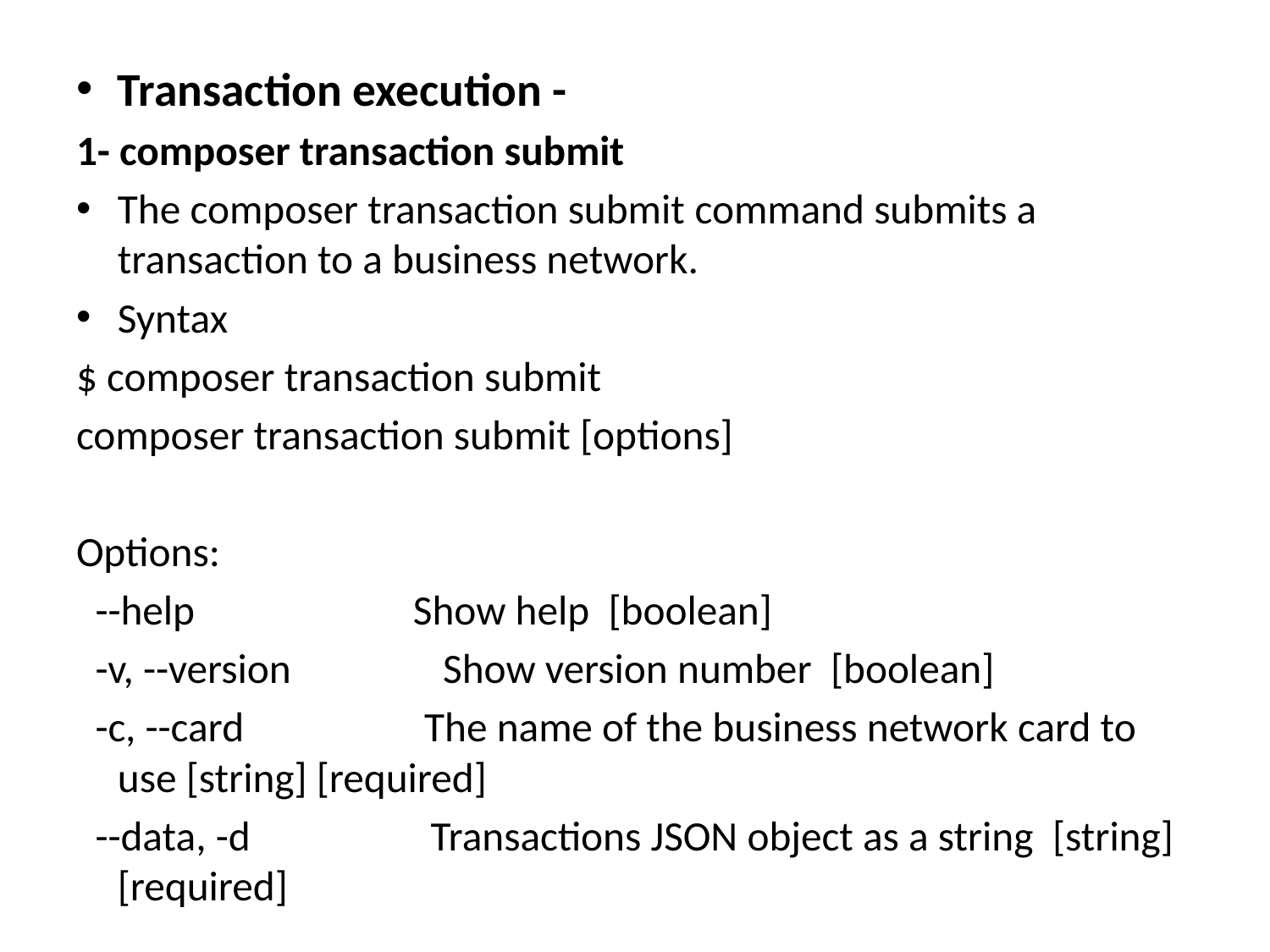

Transaction execution -
1- composer transaction submit
The composer transaction submit command submits a transaction to a business network.
Syntax
$ composer transaction submit
composer transaction submit [options]

Options:
  --help                       Show help  [boolean]
  -v, --version                Show version number  [boolean]
  -c, --card                   The name of the business network card to use [string] [required]
  --data, -d                   Transactions JSON object as a string  [string] [required]